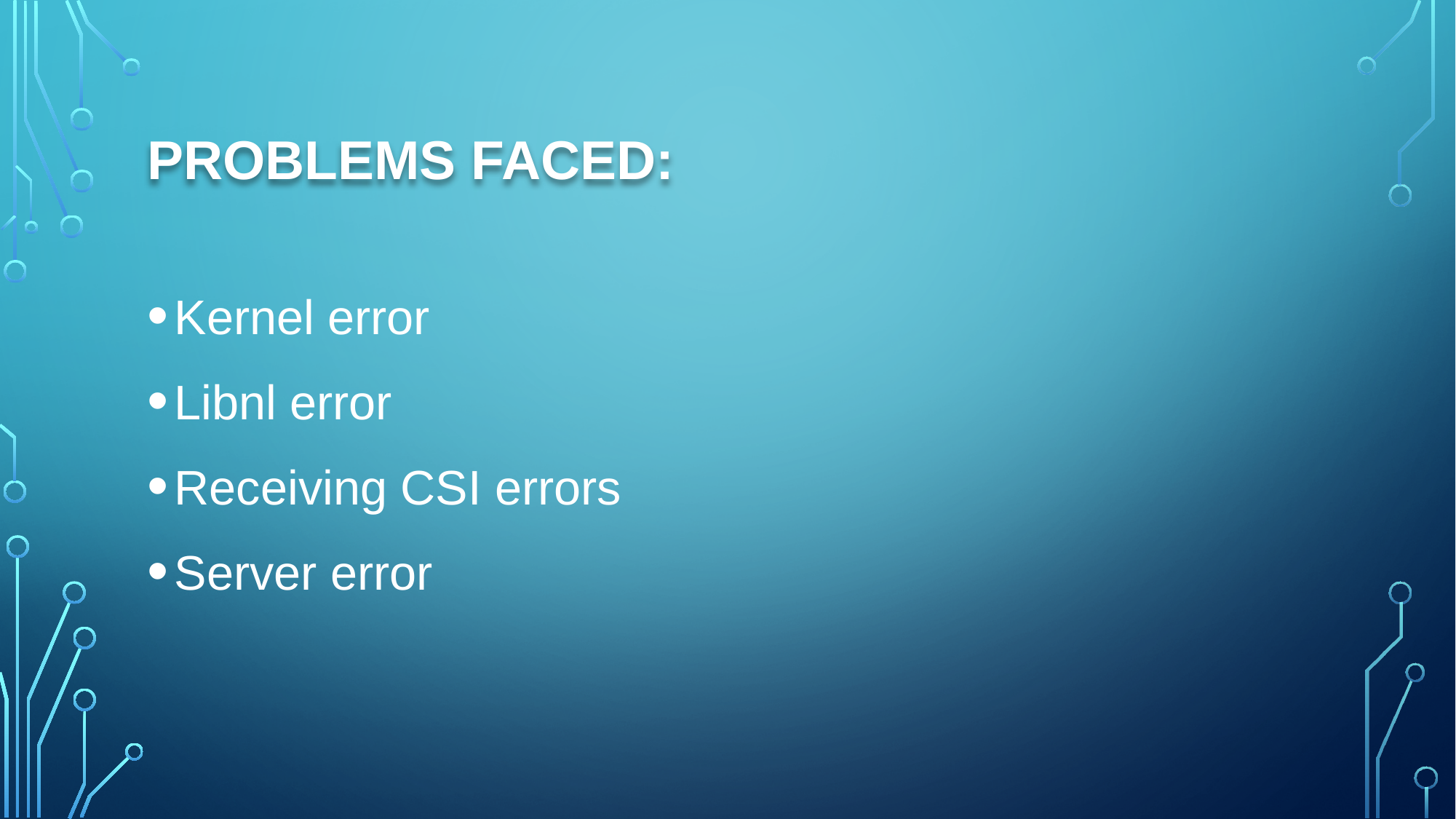

# Problems faced:
Kernel error
Libnl error
Receiving CSI errors
Server error